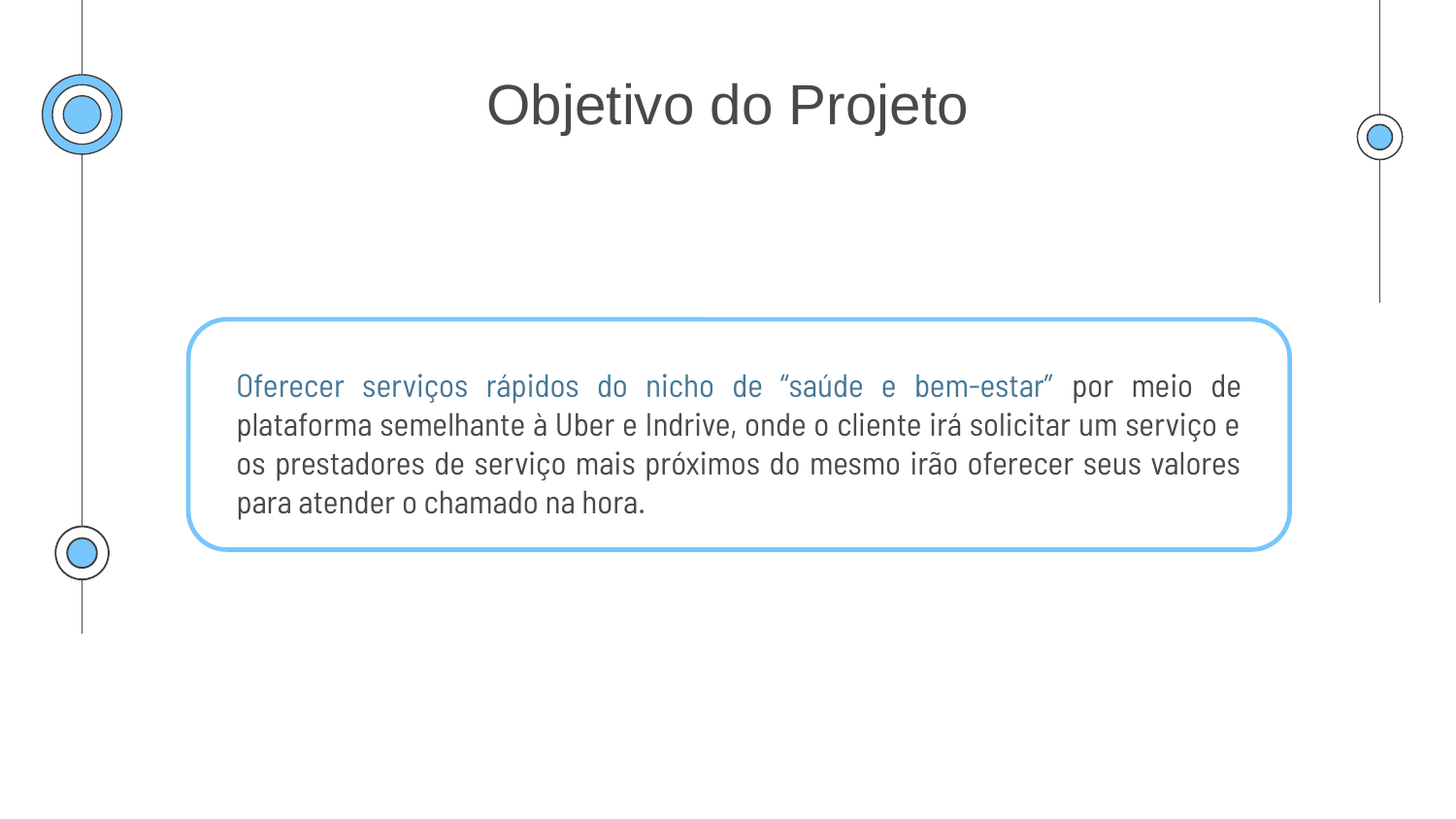

# Objetivo do Projeto

Oferecer serviços rápidos do nicho de “saúde e bem-estar” por meio de plataforma semelhante à Uber e Indrive, onde o cliente irá solicitar um serviço e os prestadores de serviço mais próximos do mesmo irão oferecer seus valores para atender o chamado na hora.